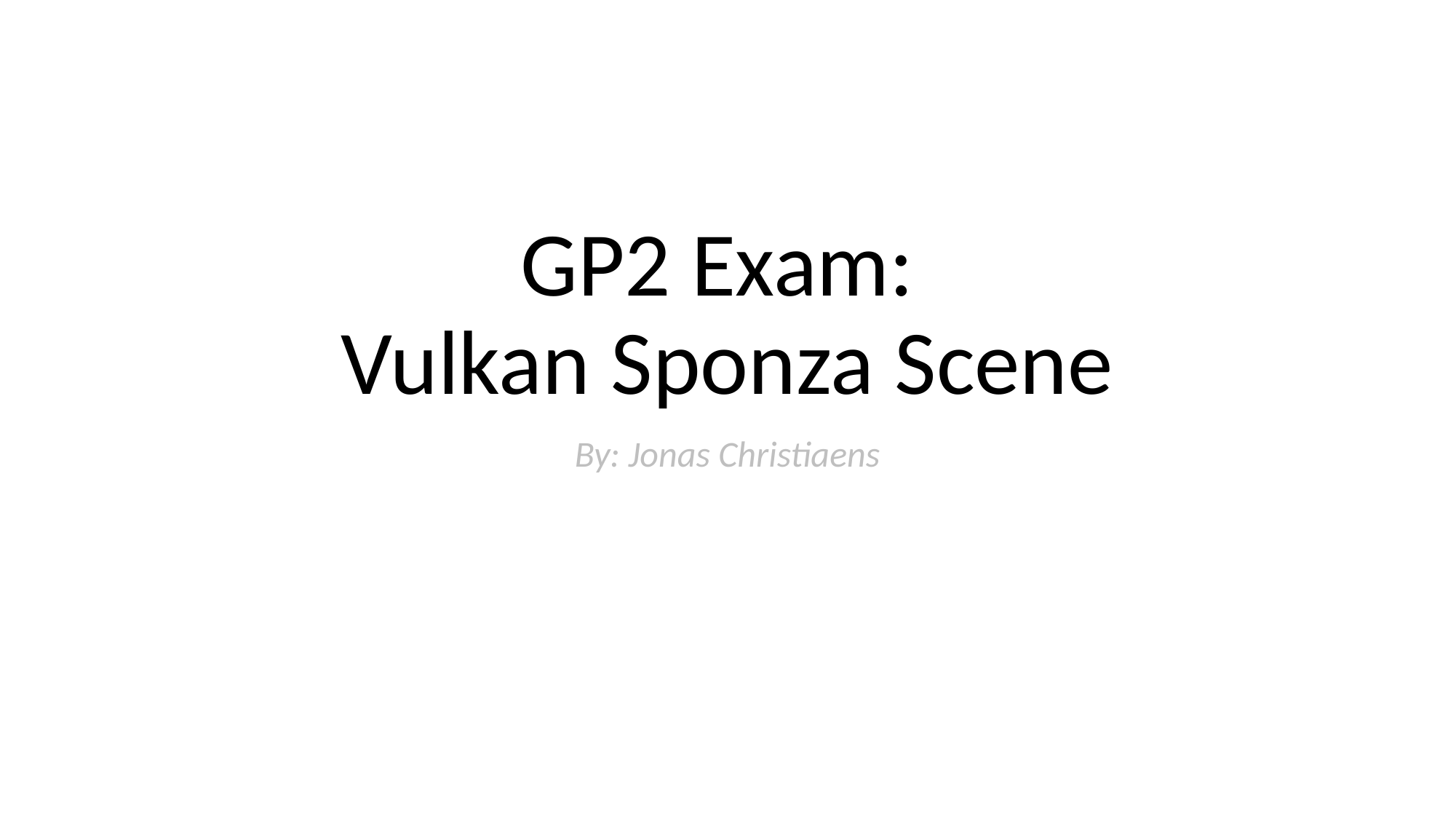

# GP2 Exam: Vulkan Sponza Scene
By: Jonas Christiaens